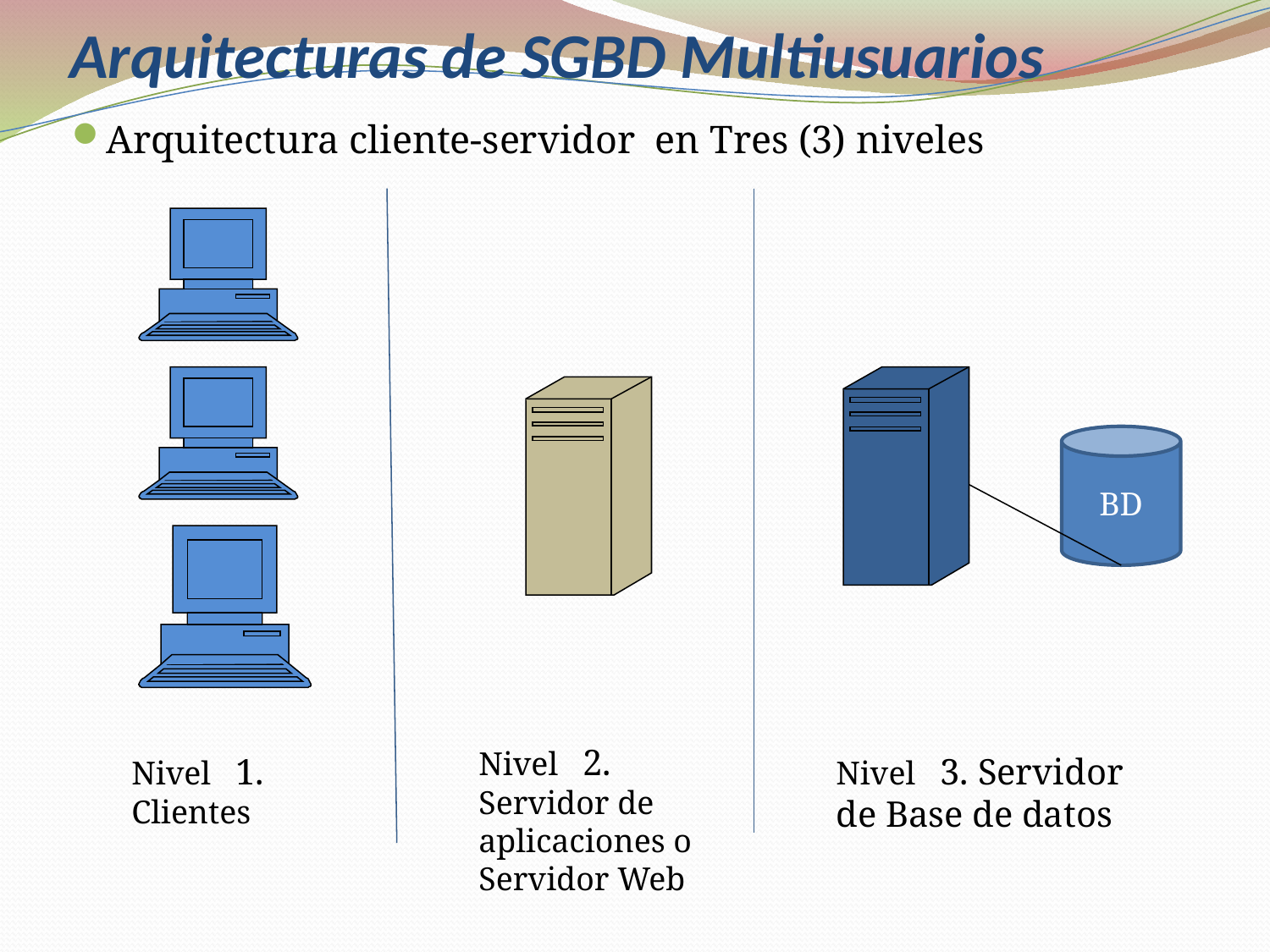

# Arquitecturas de SGBD Multiusuarios
Arquitectura cliente-servidor  en Tres (3) niveles

BD

Nivel   2. Servidor de aplicaciones o Servidor Web
Nivel   1.  Clientes
Nivel   3. Servidor de Base de datos